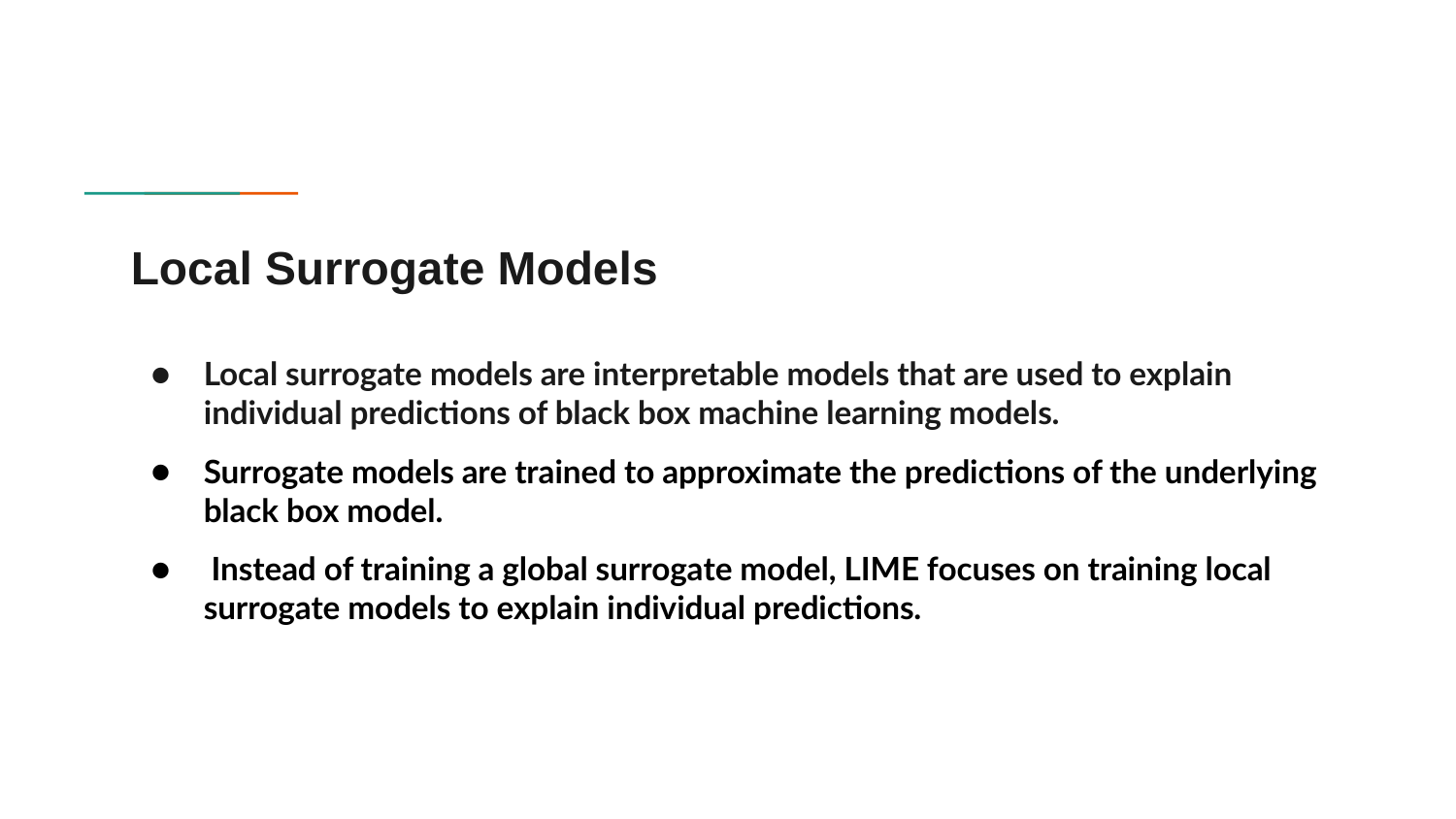

Local Surrogate Models
# Local surrogate models are interpretable models that are used to explain individual predictions of black box machine learning models.
Surrogate models are trained to approximate the predictions of the underlying black box model.
 Instead of training a global surrogate model, LIME focuses on training local surrogate models to explain individual predictions.